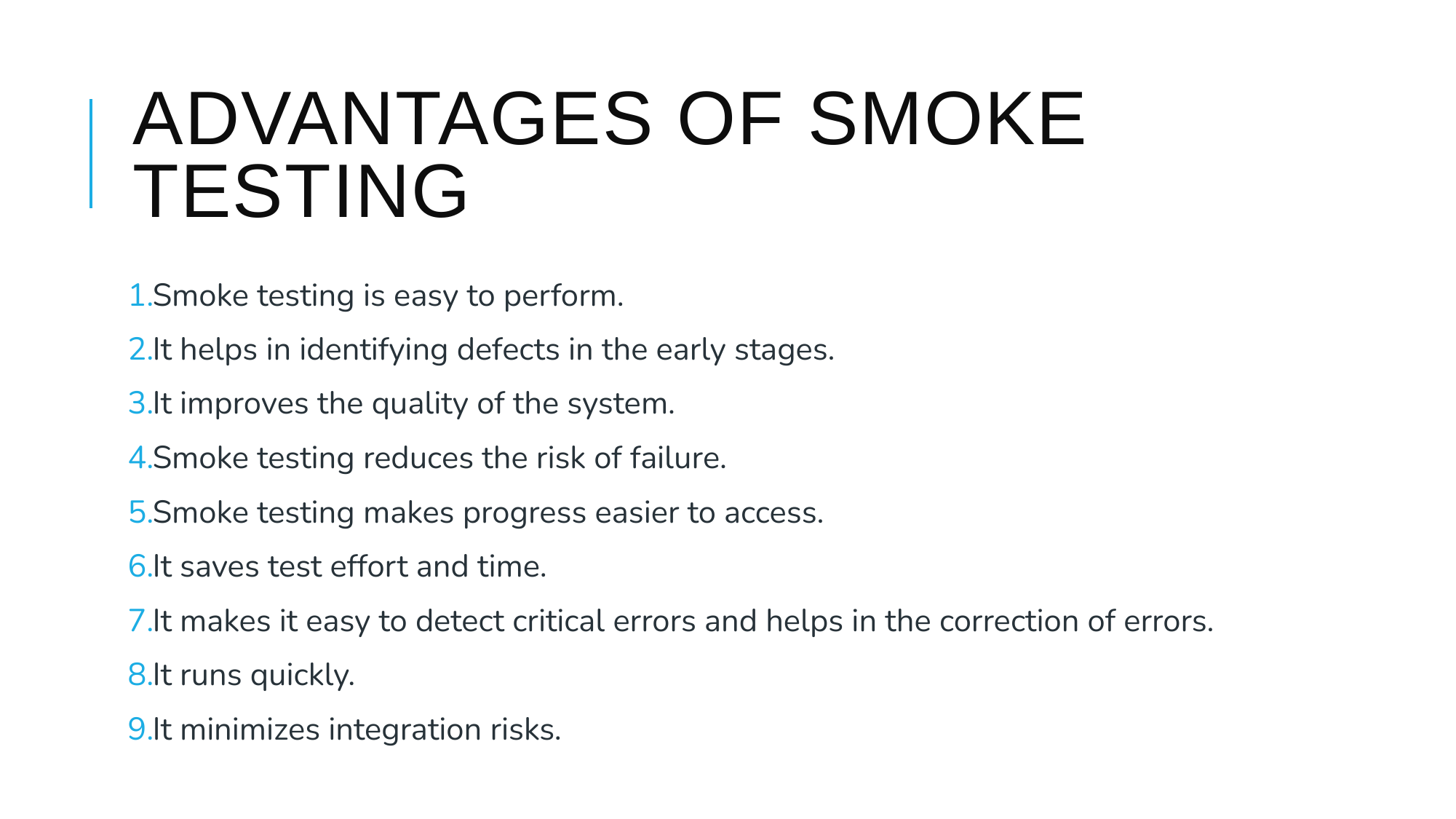

# Advantages of smoke testing
Smoke testing is easy to perform.
It helps in identifying defects in the early stages.
It improves the quality of the system.
Smoke testing reduces the risk of failure.
Smoke testing makes progress easier to access.
It saves test effort and time.
It makes it easy to detect critical errors and helps in the correction of errors.
It runs quickly.
It minimizes integration risks.